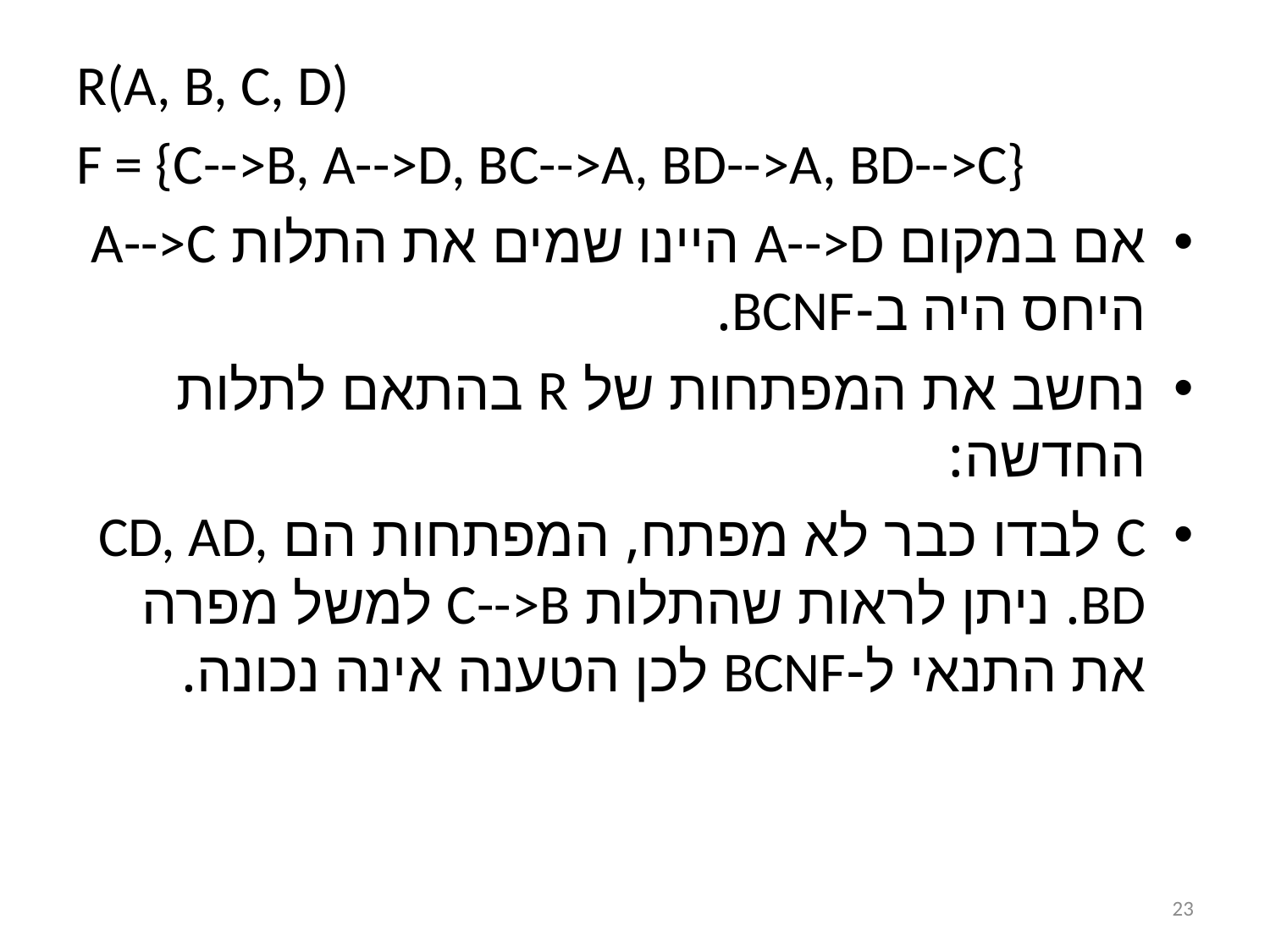

R(A, B, C, D)
F = {C-->B, A-->D, BC-->A, BD-->A, BD-->C}
אם במקום A-->D היינו שמים את התלות A-->C היחס היה ב-BCNF.
נחשב את המפתחות של R בהתאם לתלות החדשה:
C לבדו כבר לא מפתח, המפתחות הם CD, AD, BD. ניתן לראות שהתלות C-->B למשל מפרה את התנאי ל-BCNF לכן הטענה אינה נכונה.
23